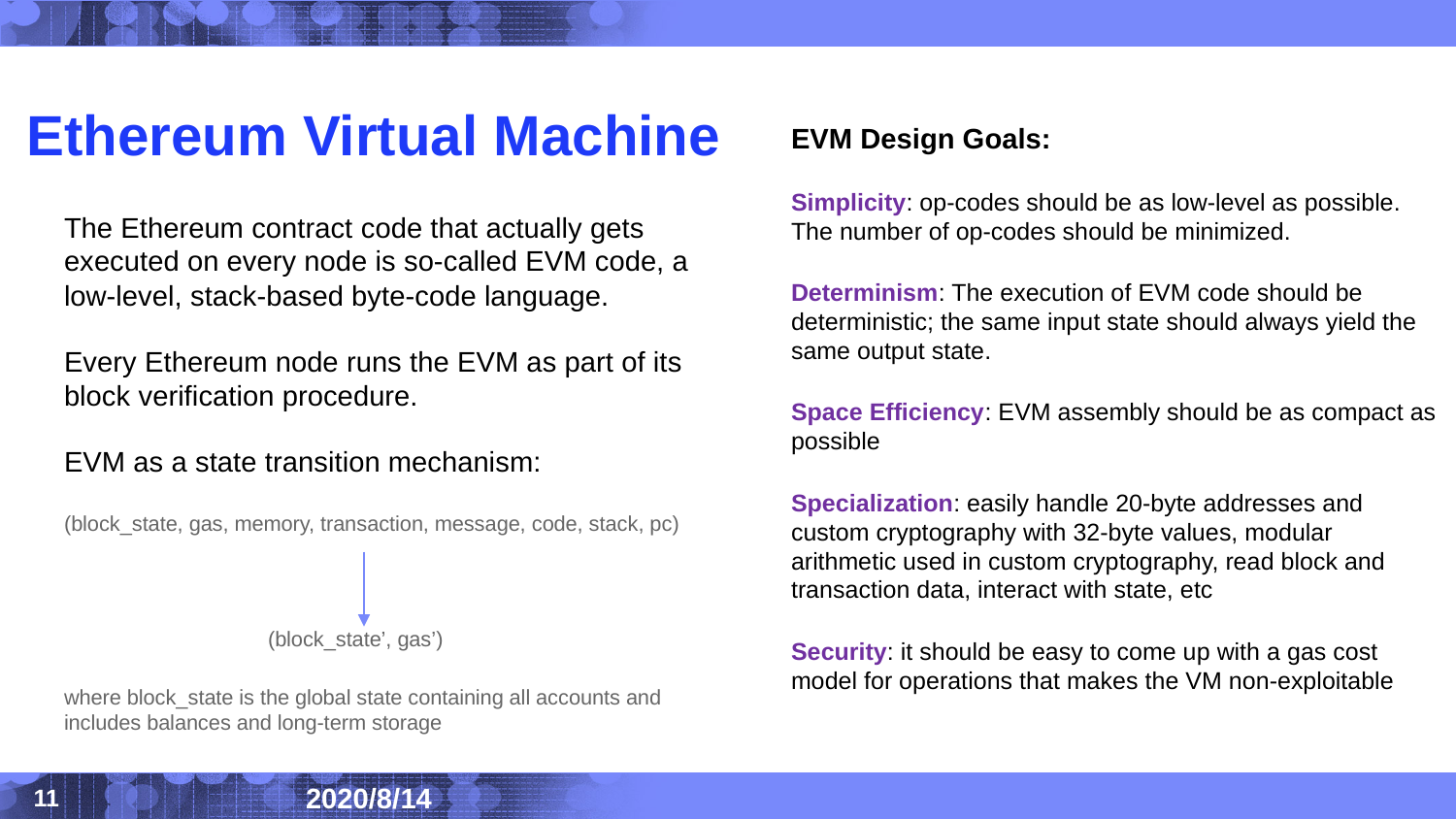

# Ethereum Virtual Machine
EVM Design Goals:
Simplicity: op-codes should be as low-level as possible. The number of op-codes should be minimized.
Determinism: The execution of EVM code should be deterministic; the same input state should always yield the same output state.
Space Efficiency: EVM assembly should be as compact as possible
Specialization: easily handle 20-byte addresses and custom cryptography with 32-byte values, modular arithmetic used in custom cryptography, read block and transaction data, interact with state, etc
Security: it should be easy to come up with a gas cost model for operations that makes the VM non-exploitable

The Ethereum contract code that actually gets executed on every node is so-called EVM code, a low-level, stack-based byte-code language.
Every Ethereum node runs the EVM as part of its block verification procedure.
EVM as a state transition mechanism:
(block_state, gas, memory, transaction, message, code, stack, pc)

          (block_state’, gas’)
where block_state is the global state containing all accounts and includes balances and long-term storage
2020/8/14